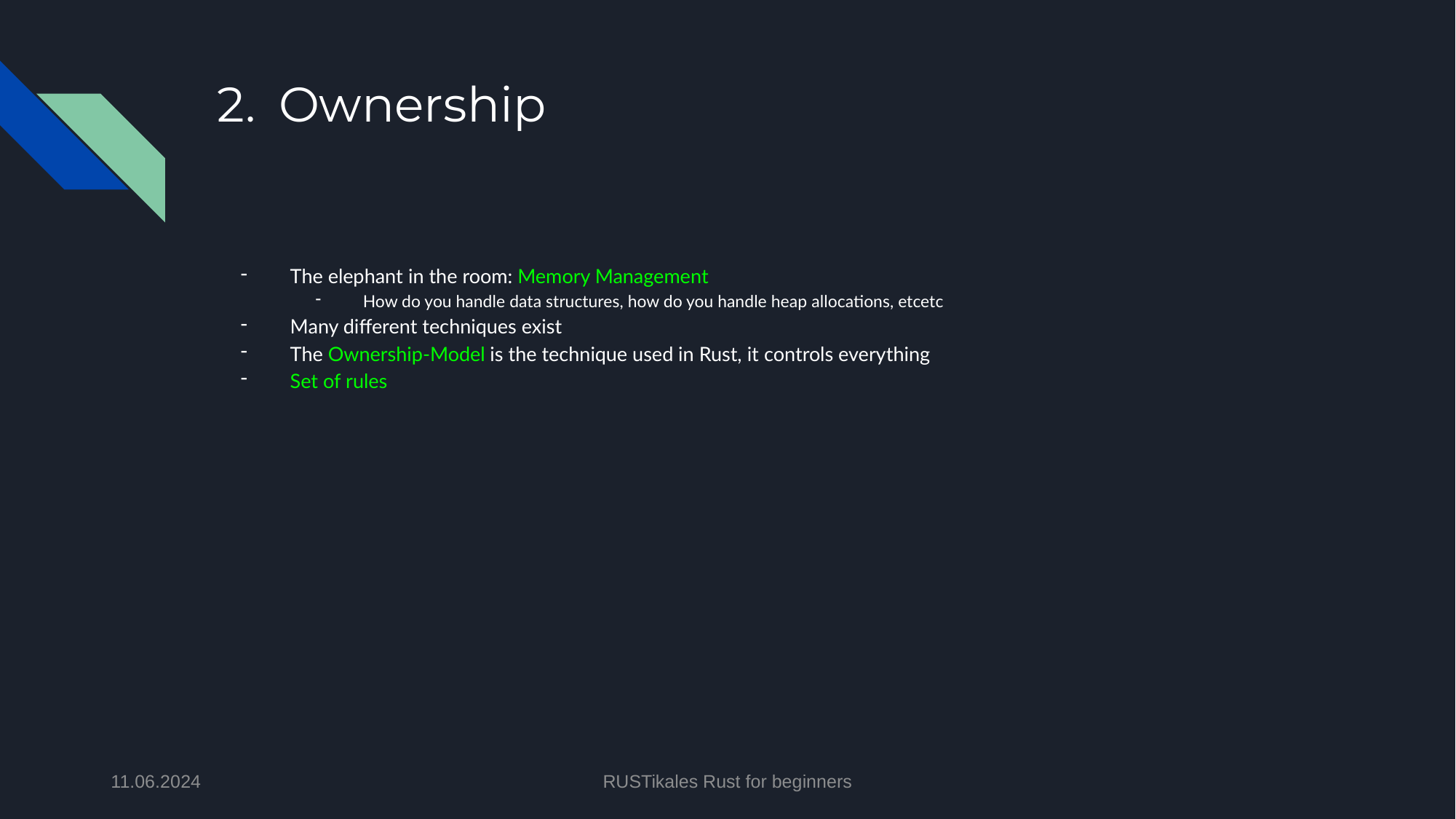

# Ownership
The elephant in the room: Memory Management
How do you handle data structures, how do you handle heap allocations, etcetc
Many different techniques exist
The Ownership-Model is the technique used in Rust, it controls everything
Set of rules
11.06.2024
RUSTikales Rust for beginners